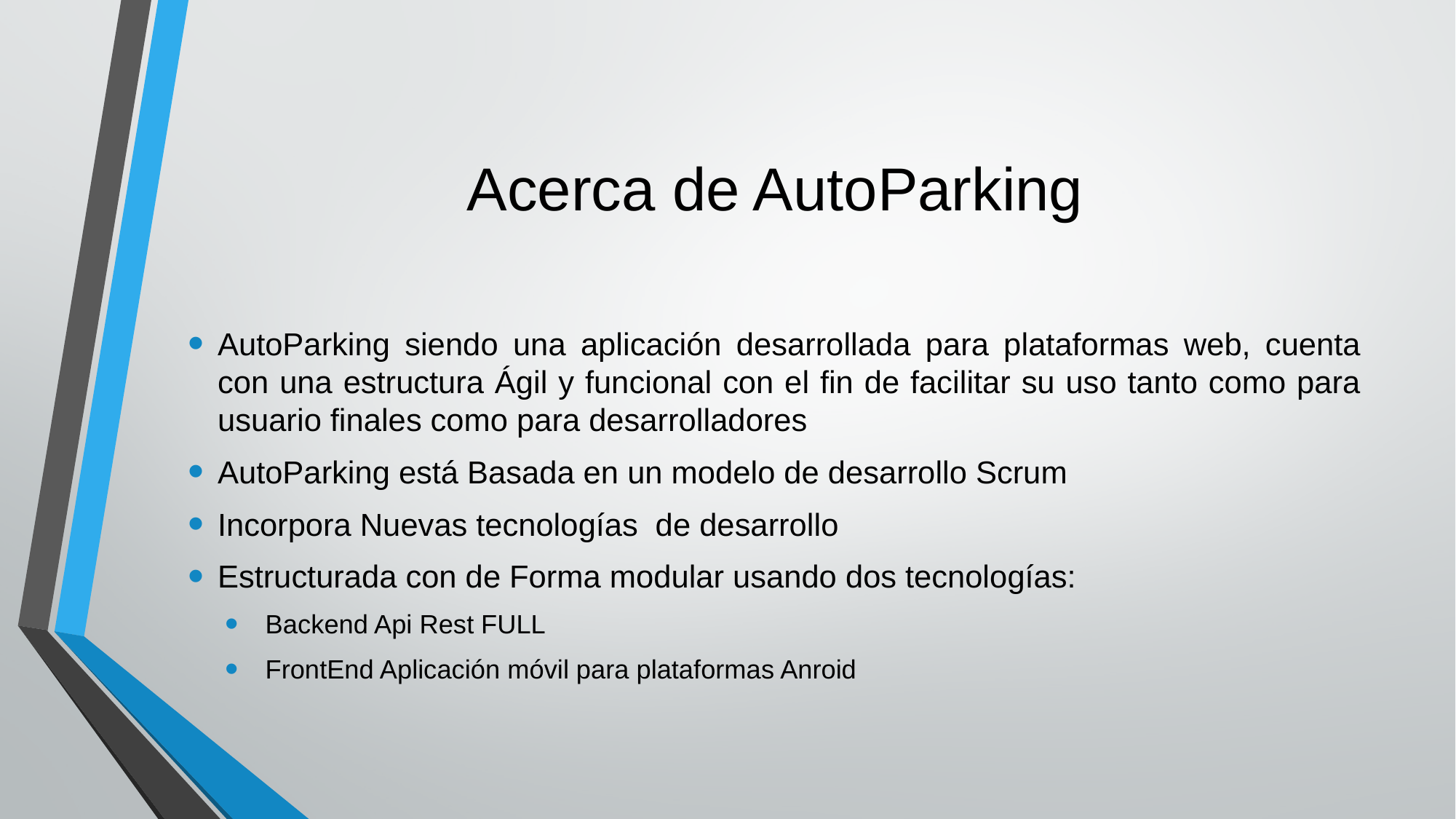

# Acerca de AutoParking
AutoParking siendo una aplicación desarrollada para plataformas web, cuenta con una estructura Ágil y funcional con el fin de facilitar su uso tanto como para usuario finales como para desarrolladores
AutoParking está Basada en un modelo de desarrollo Scrum
Incorpora Nuevas tecnologías  de desarrollo
Estructurada con de Forma modular usando dos tecnologías:
Backend Api Rest FULL
FrontEnd Aplicación móvil para plataformas Anroid